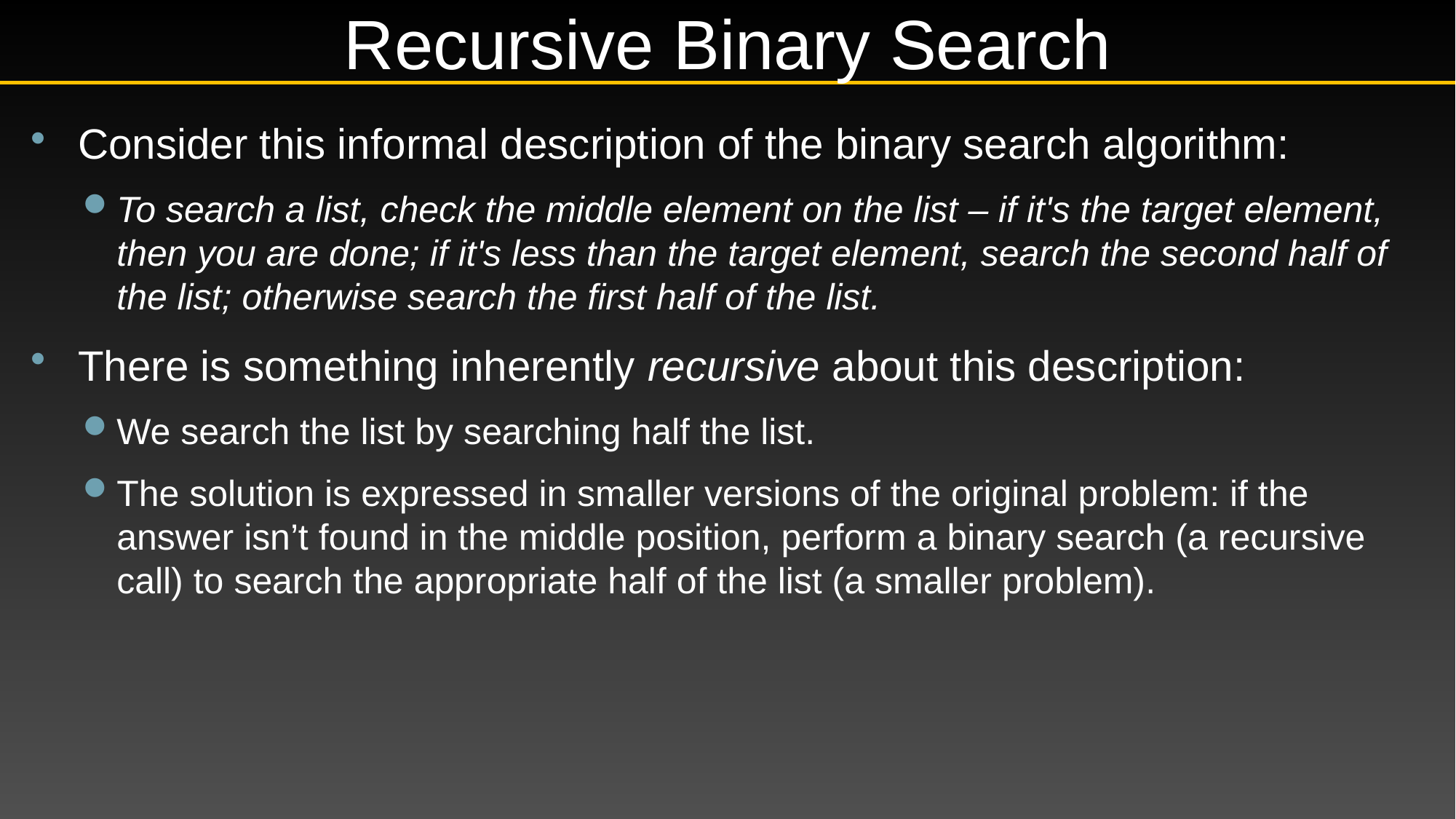

Recursive Binary Search
Consider this informal description of the binary search algorithm:
To search a list, check the middle element on the list – if it's the target element, then you are done; if it's less than the target element, search the second half of the list; otherwise search the first half of the list.
There is something inherently recursive about this description:
We search the list by searching half the list.
The solution is expressed in smaller versions of the original problem: if the answer isn’t found in the middle position, perform a binary search (a recursive call) to search the appropriate half of the list (a smaller problem).